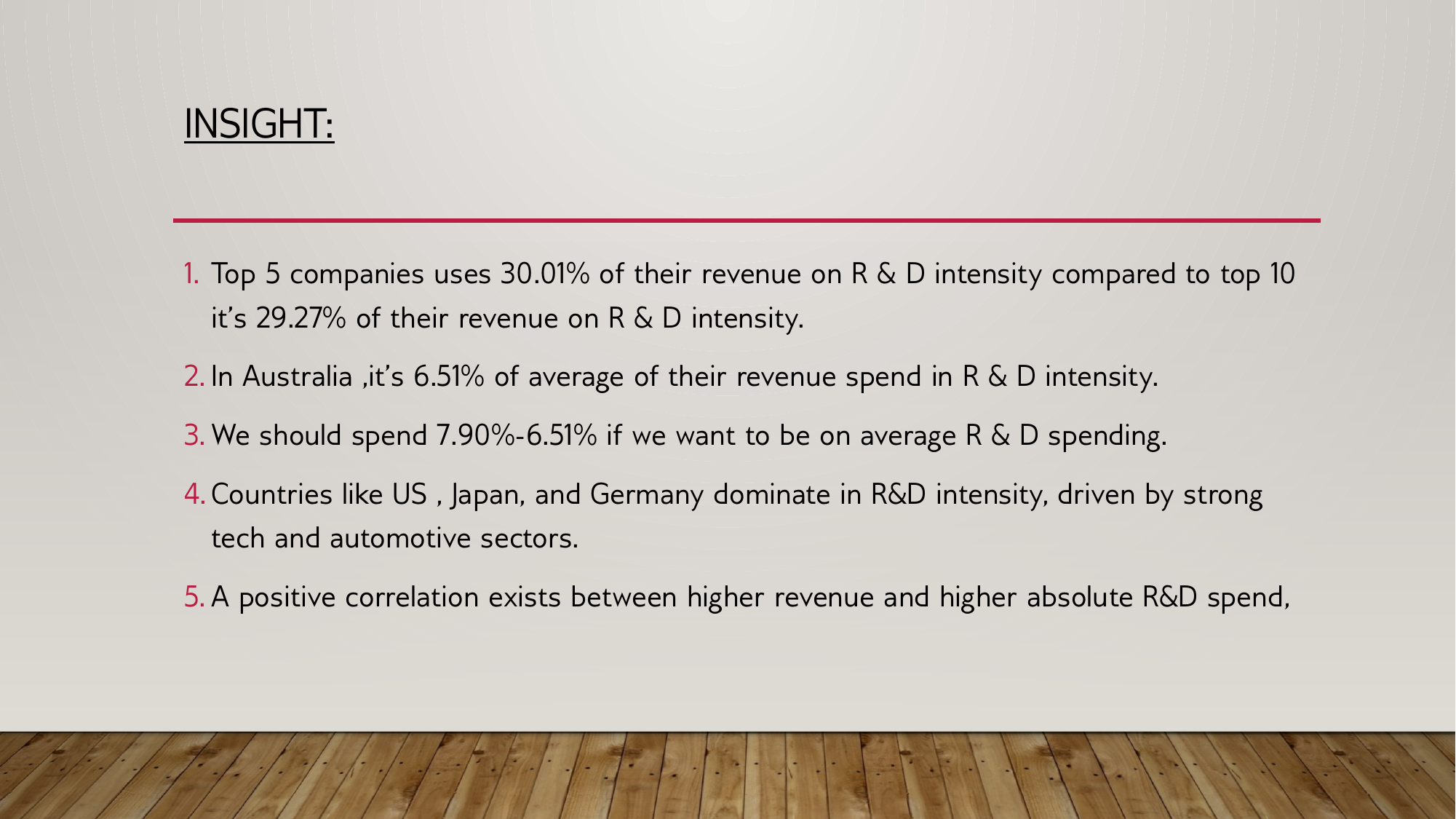

# Insight:
Top 5 companies uses 30.01% of their revenue on R & D intensity compared to top 10 it’s 29.27% of their revenue on R & D intensity.
In Australia ,it’s 6.51% of average of their revenue spend in R & D intensity.
We should spend 7.90%-6.51% if we want to be on average R & D spending.
Countries like US , Japan, and Germany dominate in R&D intensity, driven by strong tech and automotive sectors.
A positive correlation exists between higher revenue and higher absolute R&D spend,